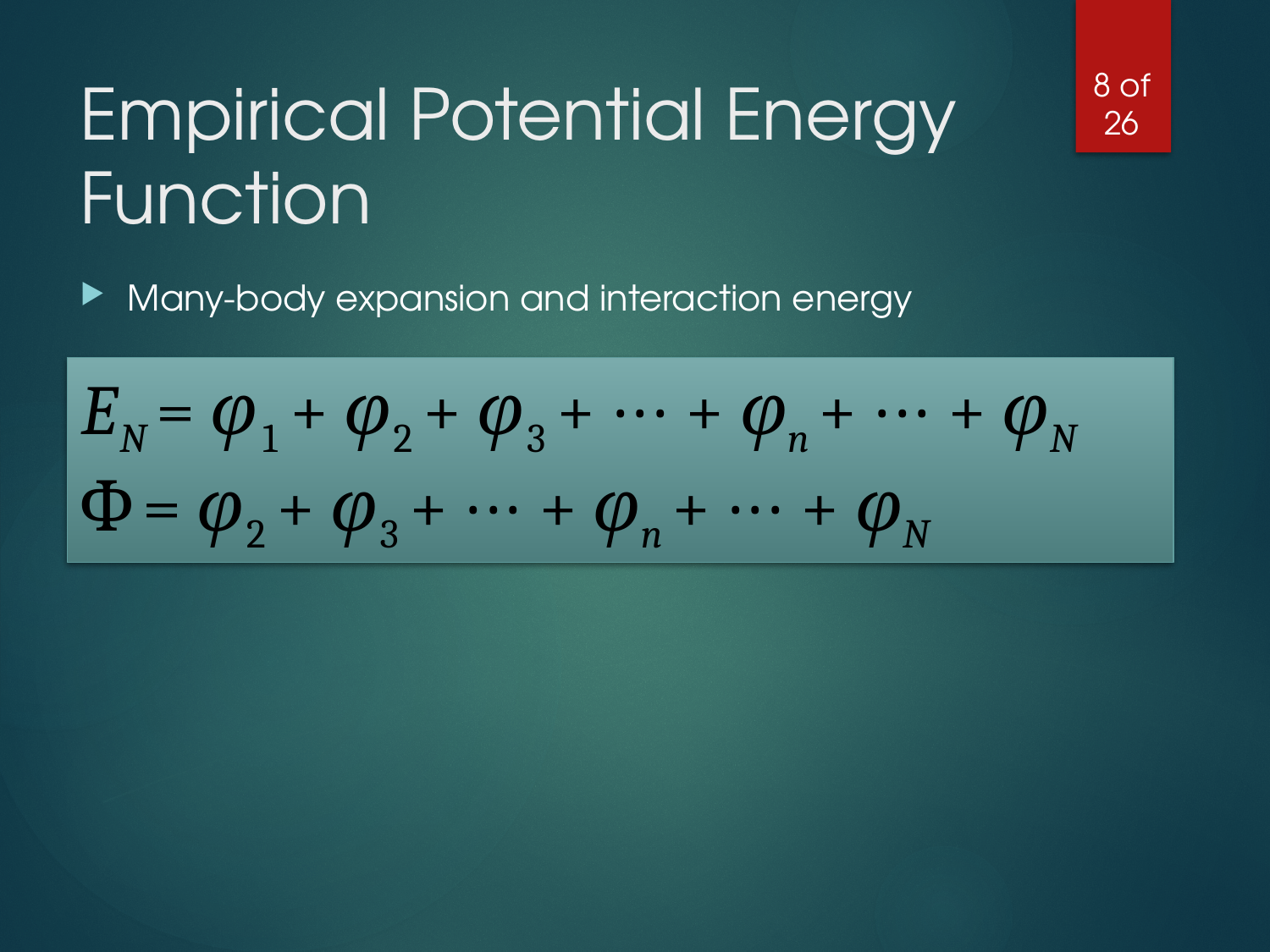

8 of 26
# Empirical Potential Energy Function
Many-body expansion and interaction energy
EN = φ1 + φ2 + φ3 + ··· + φn + ··· + φN
Φ = φ2 + φ3 + ··· + φn + ··· + φN